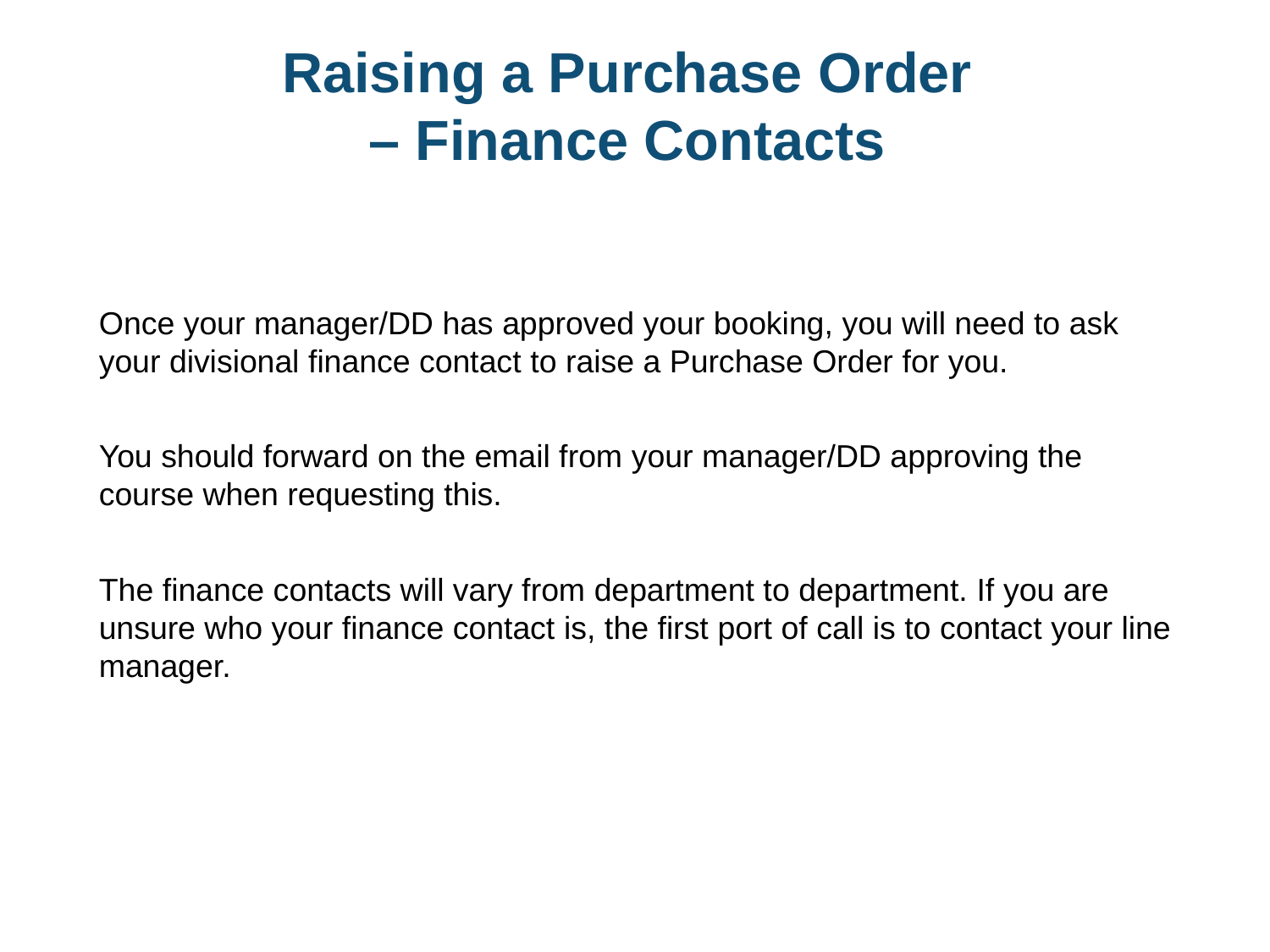

# Raising a Purchase Order – Finance Contacts
Once your manager/DD has approved your booking, you will need to ask your divisional finance contact to raise a Purchase Order for you.

You should forward on the email from your manager/DD approving the course when requesting this.

The finance contacts will vary from department to department. If you are unsure who your finance contact is, the first port of call is to contact your line manager.